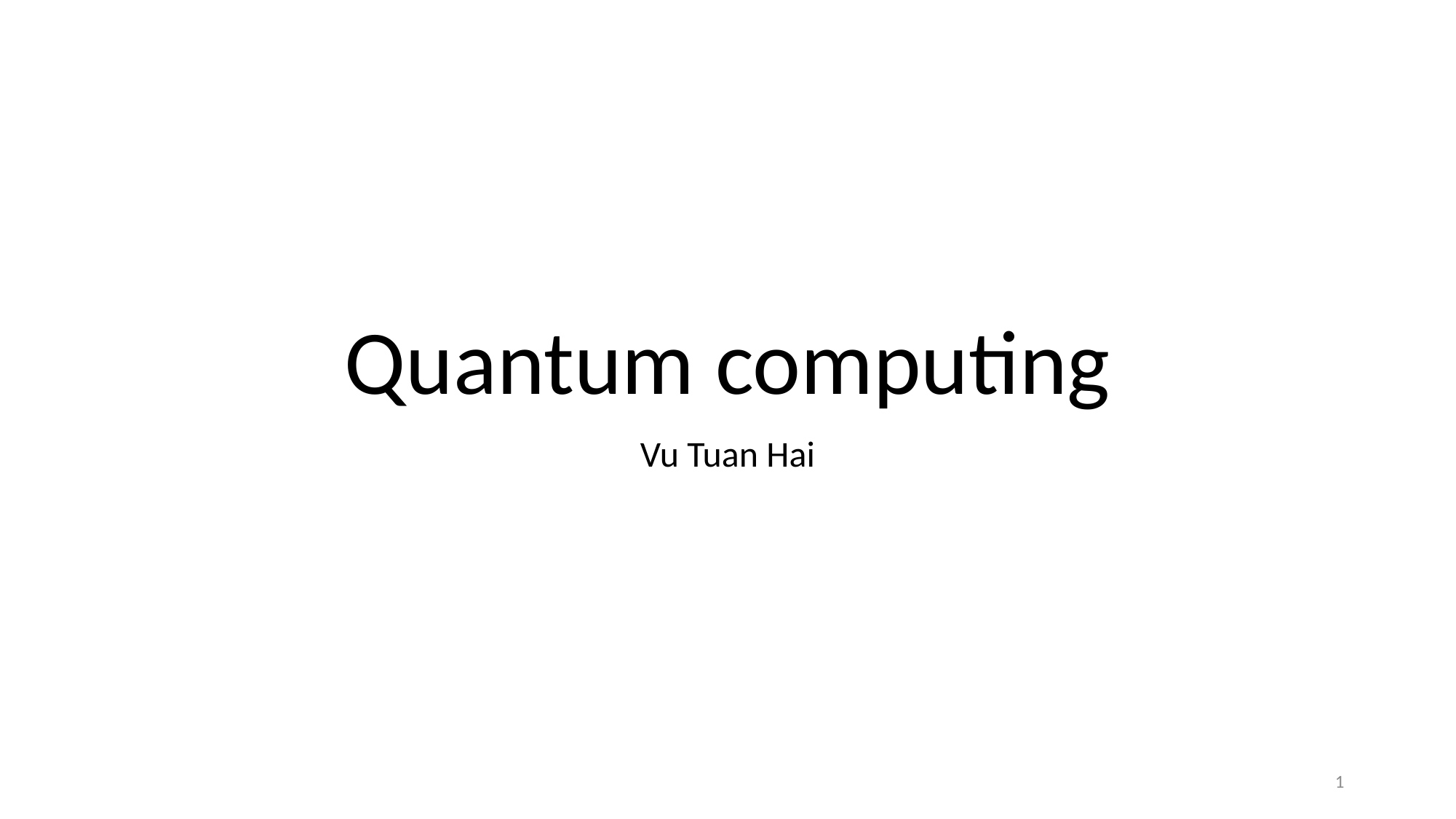

# Quantum computing
Vu Tuan Hai
1